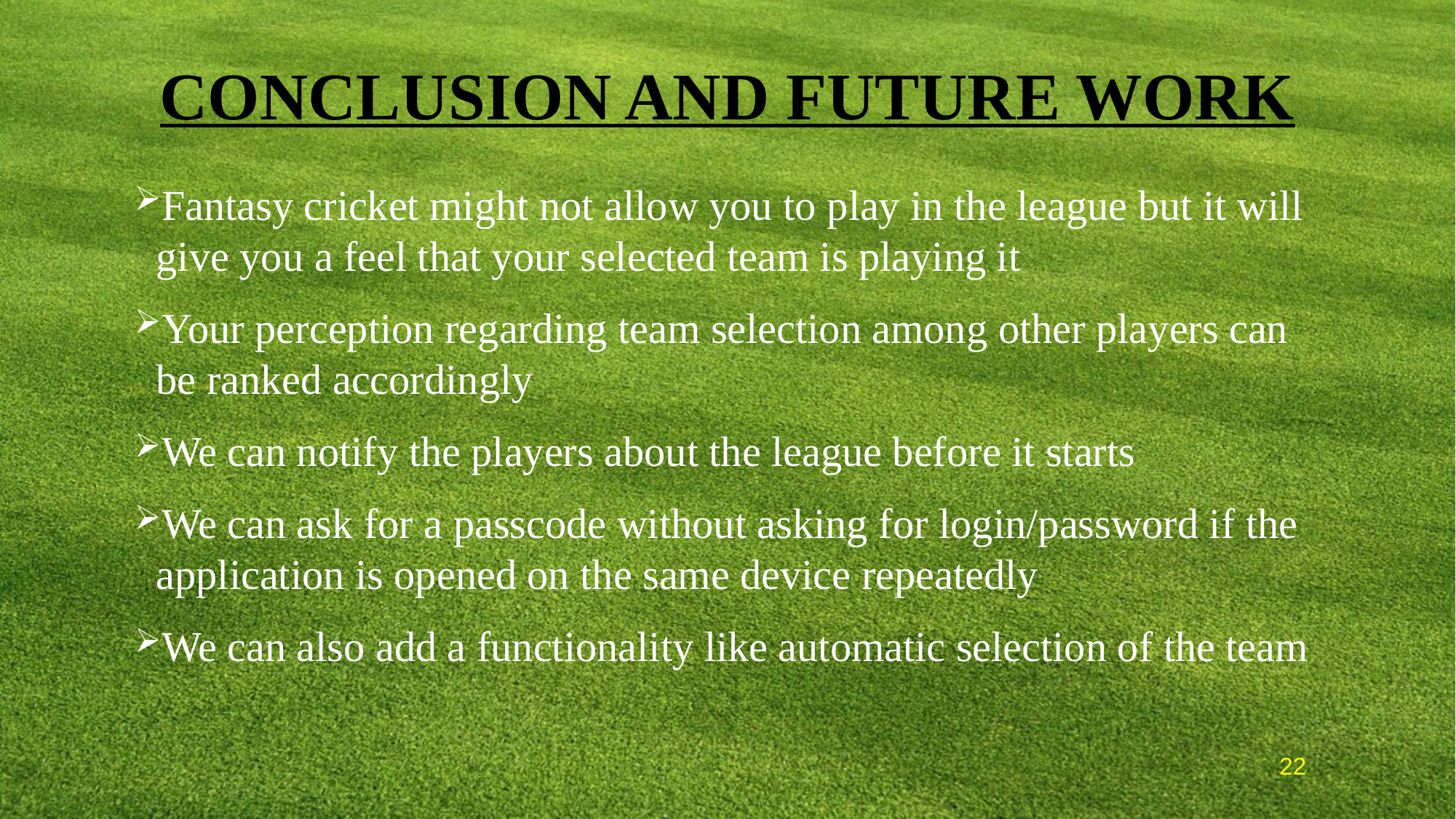

# CONCLUSION AND FUTURE WORK
Fantasy cricket might not allow you to play in the league but it will give you a feel that your selected team is playing it
Your perception regarding team selection among other players can be ranked accordingly
We can notify the players about the league before it starts
We can ask for a passcode without asking for login/password if the application is opened on the same device repeatedly
We can also add a functionality like automatic selection of the team

22